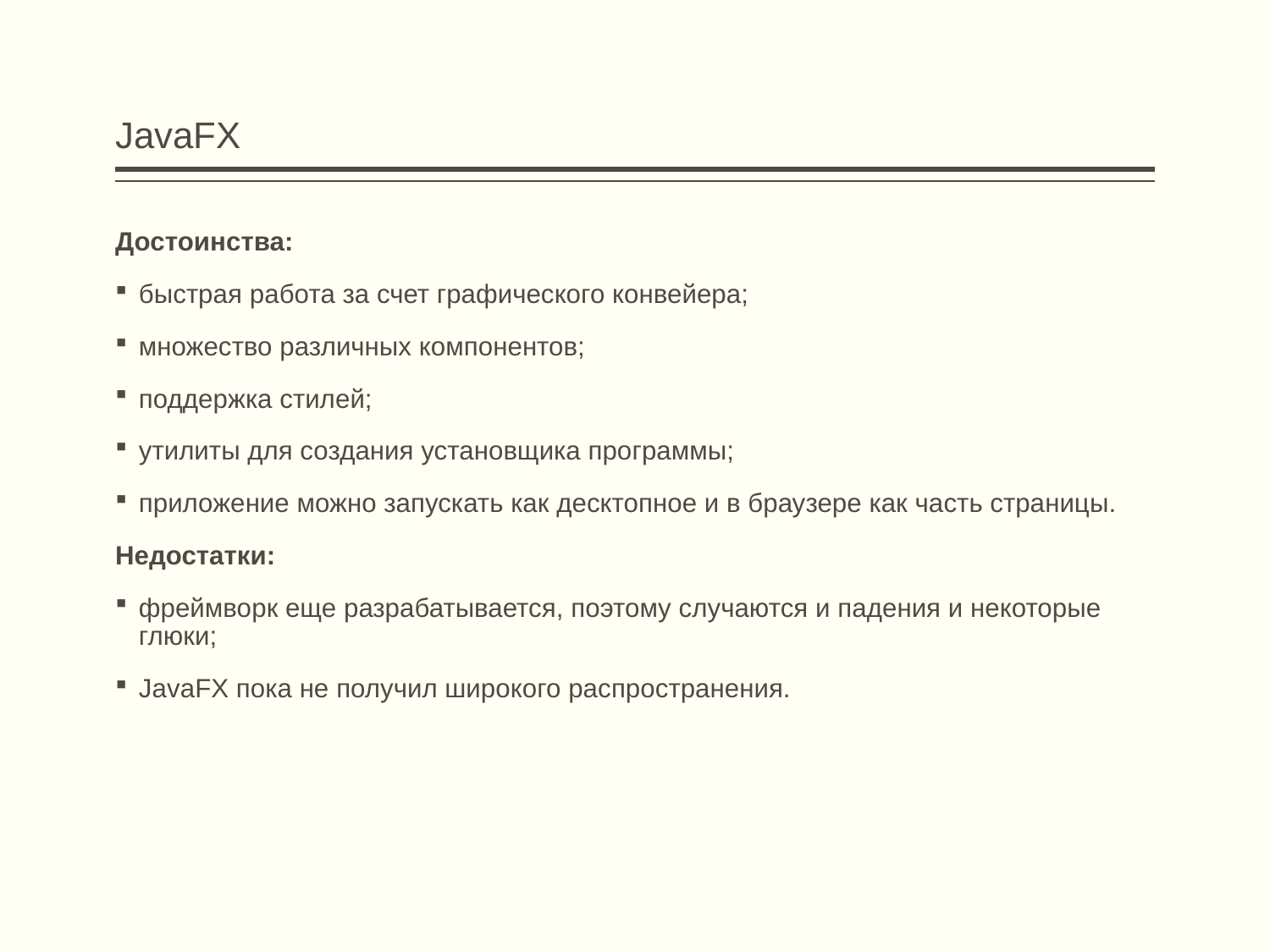

# JavaFX
Достоинства:
быстрая работа за счет графического конвейера;
множество различных компонентов;
поддержка стилей;
утилиты для создания установщика программы;
приложение можно запускать как десктопное и в браузере как часть страницы.
Недостатки:
фреймворк еще разрабатывается, поэтому случаются и падения и некоторые глюки;
JavaFX пока не получил широкого распространения.